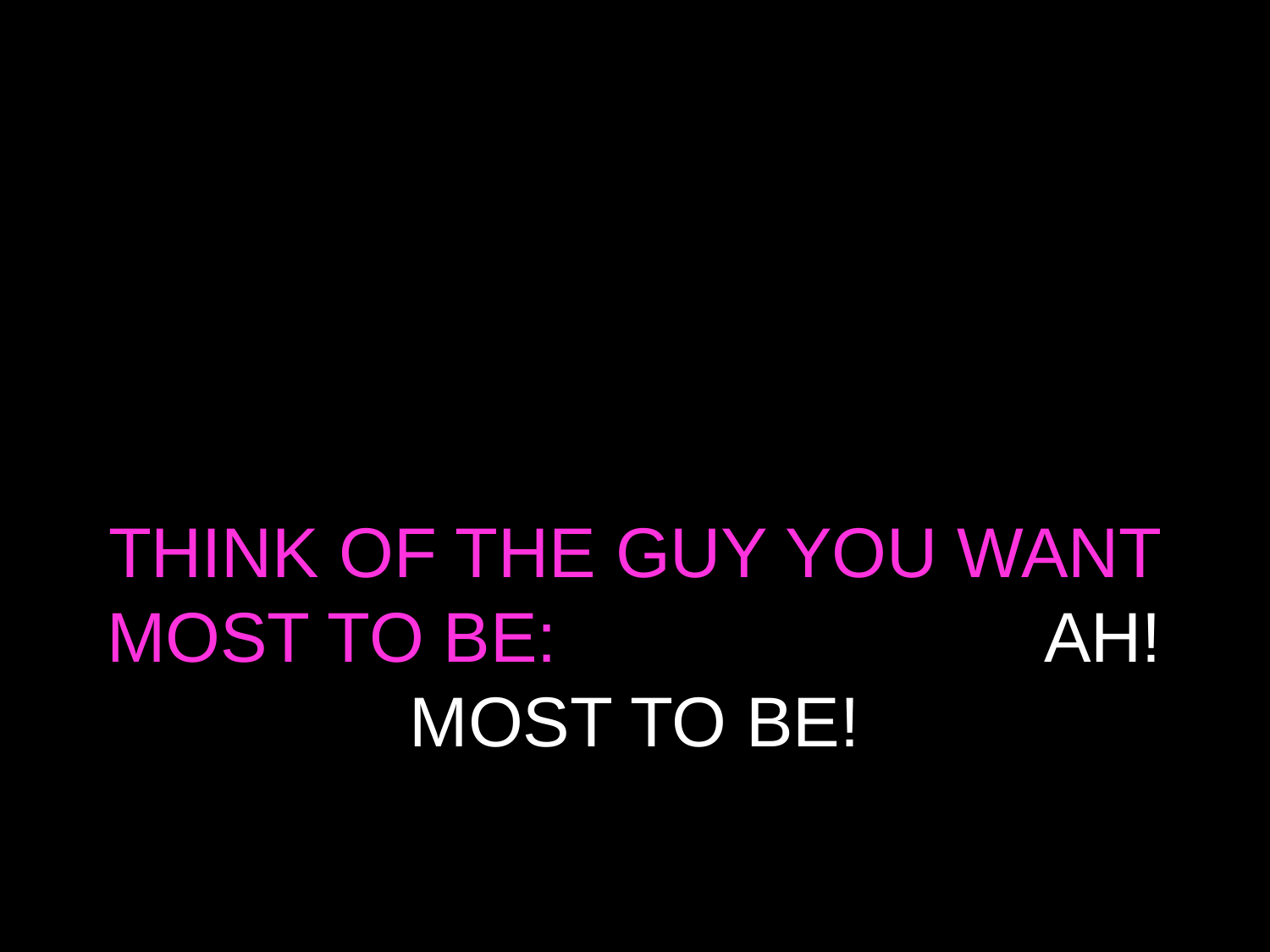

# THINK OF THE GUY YOU WANT MOST TO BE:                         AH! MOST TO BE!